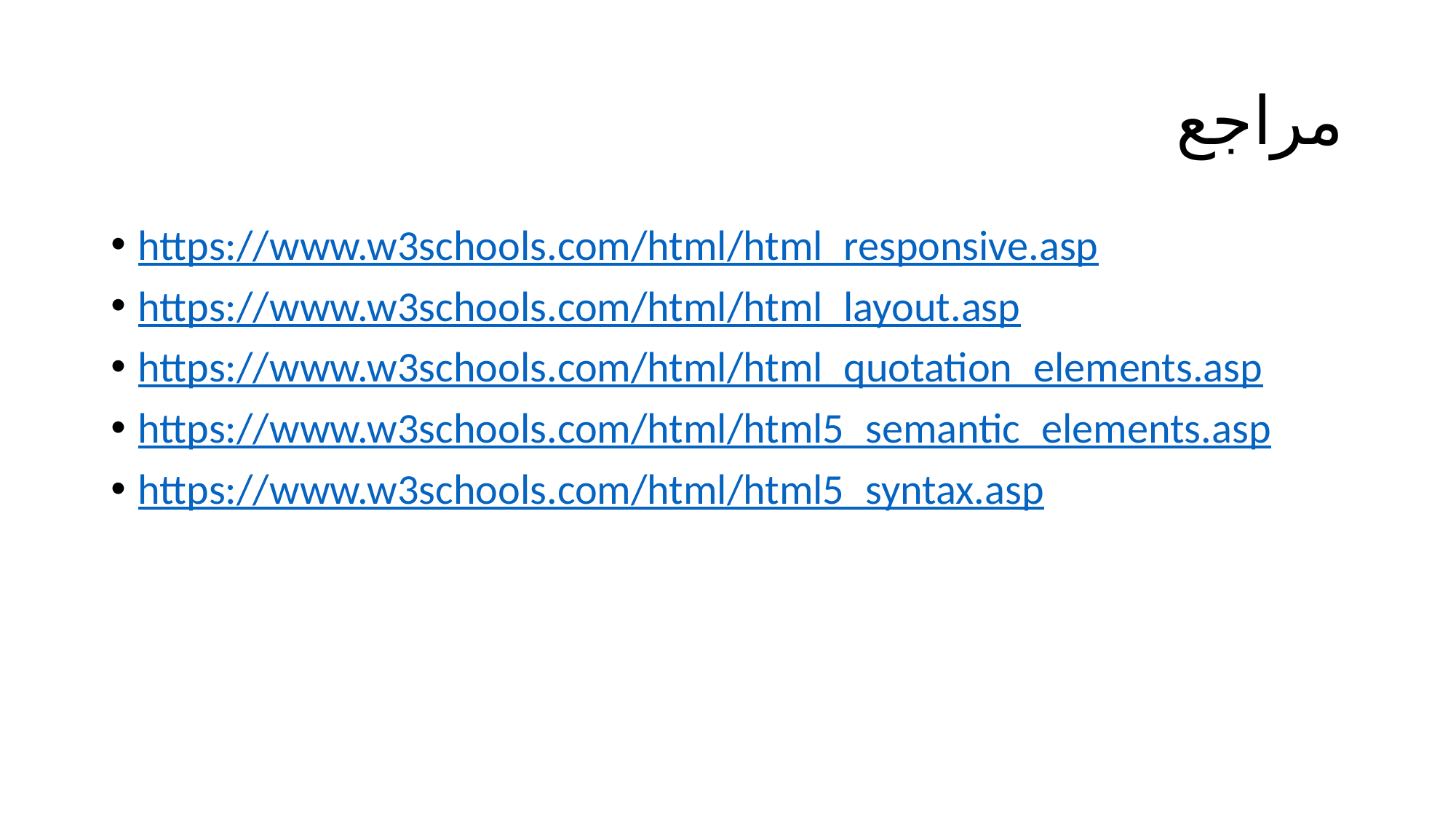

# مراجع
https://www.w3schools.com/html/html_responsive.asp
https://www.w3schools.com/html/html_layout.asp
https://www.w3schools.com/html/html_quotation_elements.asp
https://www.w3schools.com/html/html5_semantic_elements.asp
https://www.w3schools.com/html/html5_syntax.asp